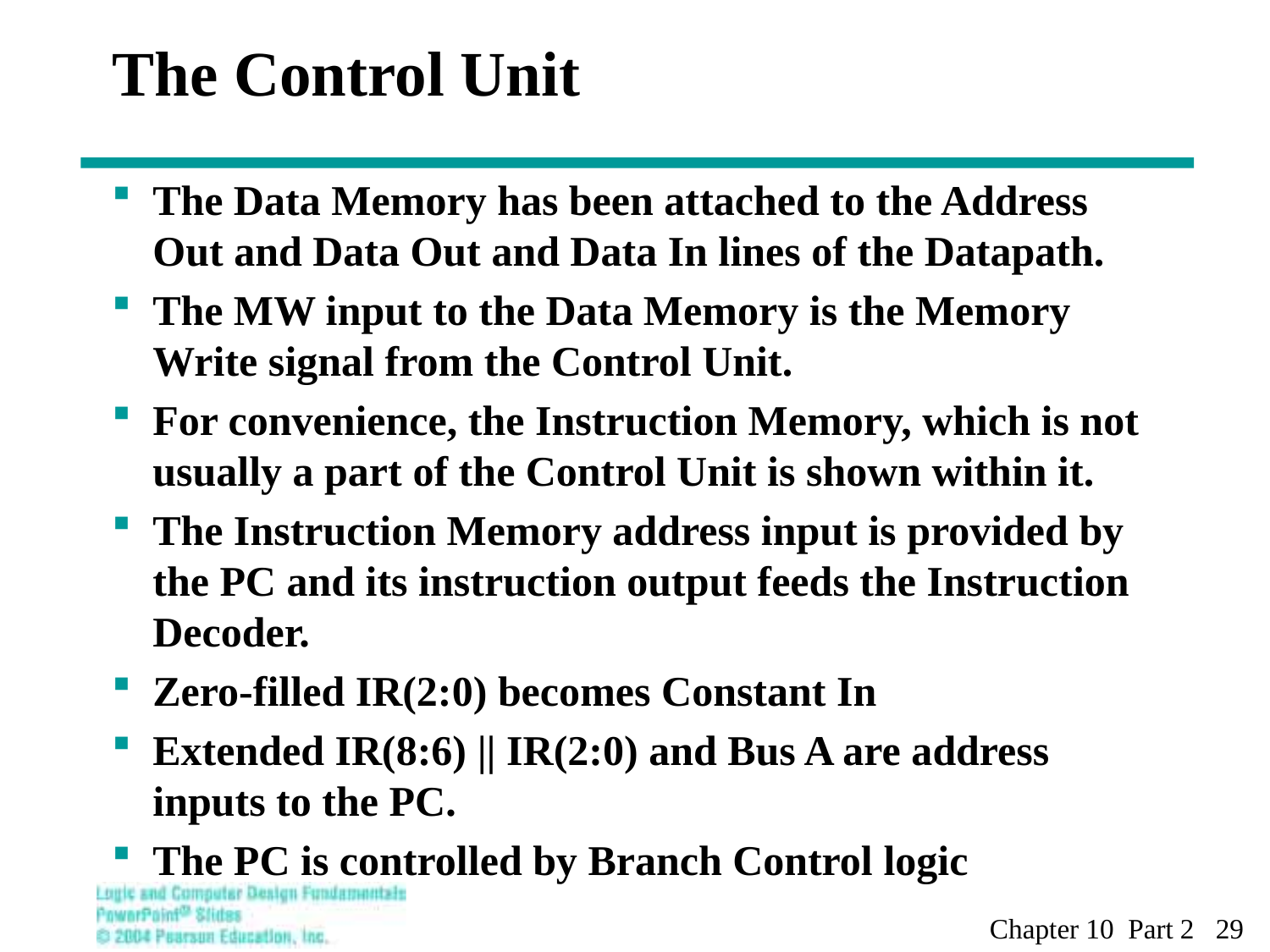

# The Control Unit
The Data Memory has been attached to the Address Out and Data Out and Data In lines of the Datapath.
The MW input to the Data Memory is the Memory Write signal from the Control Unit.
For convenience, the Instruction Memory, which is not usually a part of the Control Unit is shown within it.
The Instruction Memory address input is provided by the PC and its instruction output feeds the Instruction Decoder.
Zero-filled IR(2:0) becomes Constant In
Extended IR(8:6) || IR(2:0) and Bus A are address inputs to the PC.
The PC is controlled by Branch Control logic
Chapter 10  Part 2   29